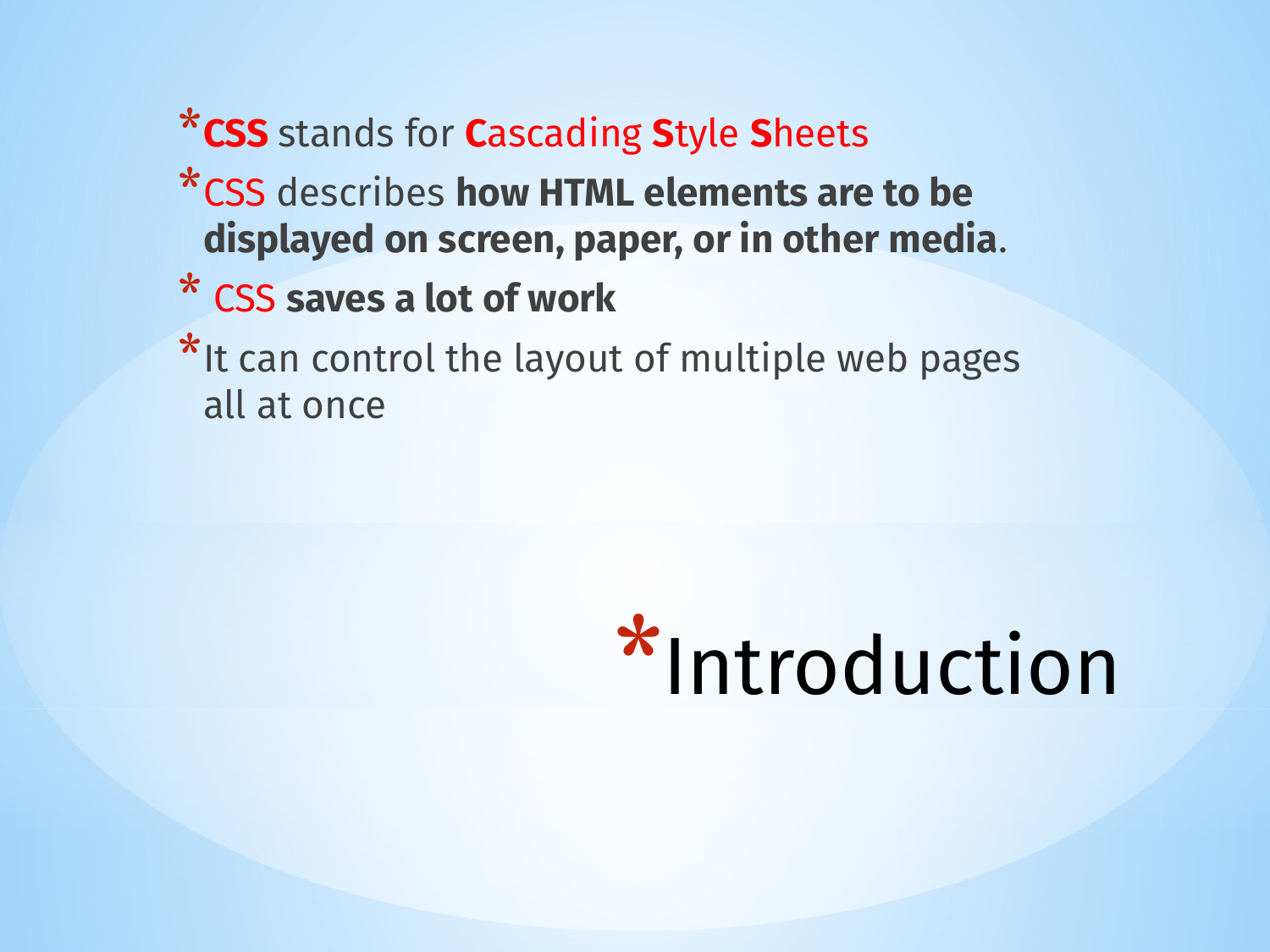

CSS stands for Cascading Style Sheets
CSS describes how HTML elements are to be
displayed on screen, paper, or in other media.
 CSS saves a lot of work
It can control the layout of multiple web pages
all at once
# Introduction